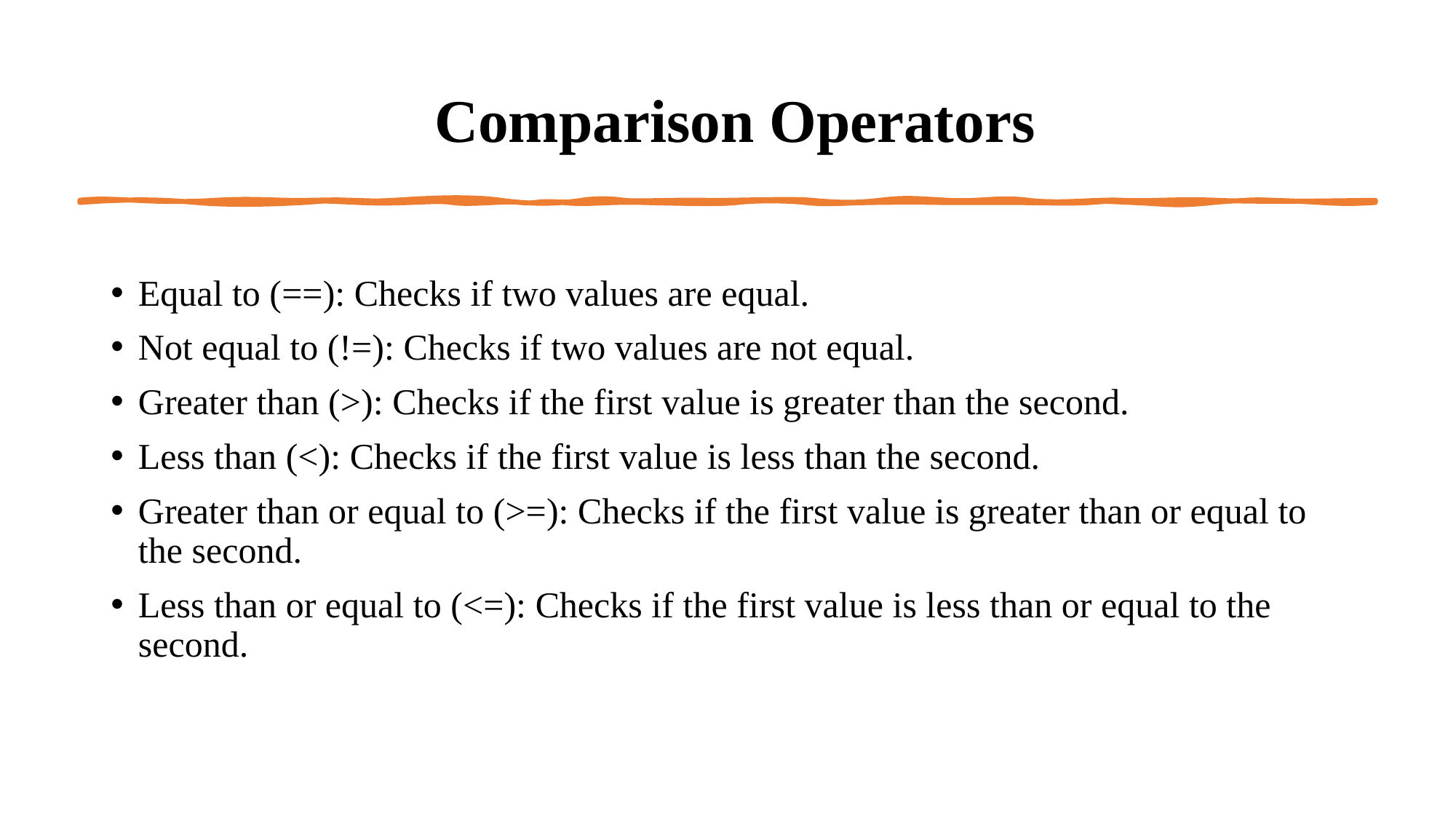

# Comparison Operators

Equal to (==): Checks if two values are equal.
Not equal to (!=): Checks if two values are not equal.
Greater than (>): Checks if the first value is greater than the second.
Less than (<): Checks if the first value is less than the second.
Greater than or equal to (>=): Checks if the first value is greater than or equal to the second.
Less than or equal to (<=): Checks if the first value is less than or equal to the second.